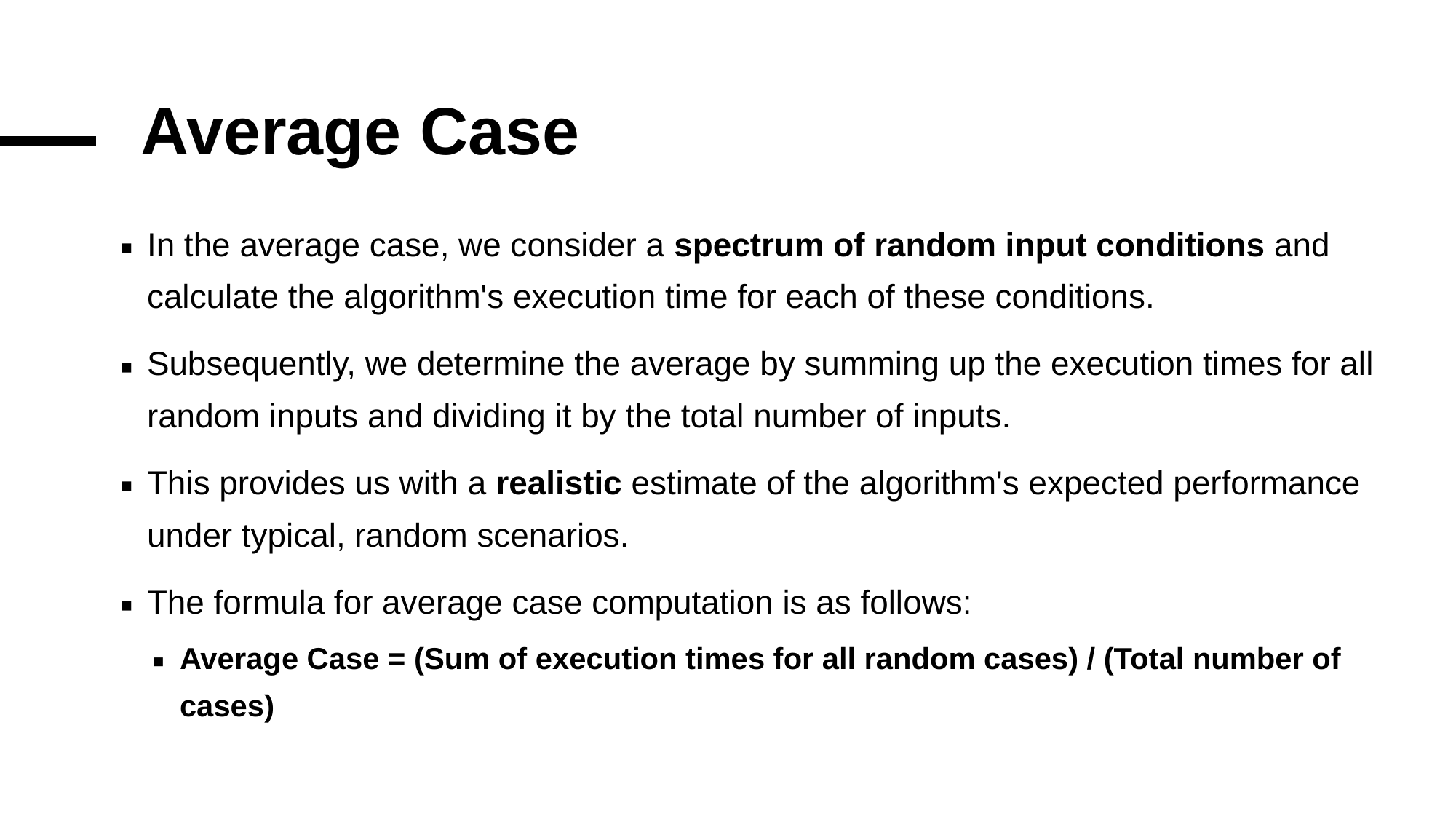

# Average Case
In the average case, we consider a spectrum of random input conditions and calculate the algorithm's execution time for each of these conditions.
Subsequently, we determine the average by summing up the execution times for all random inputs and dividing it by the total number of inputs.
This provides us with a realistic estimate of the algorithm's expected performance under typical, random scenarios.
The formula for average case computation is as follows:
Average Case = (Sum of execution times for all random cases) / (Total number of cases)